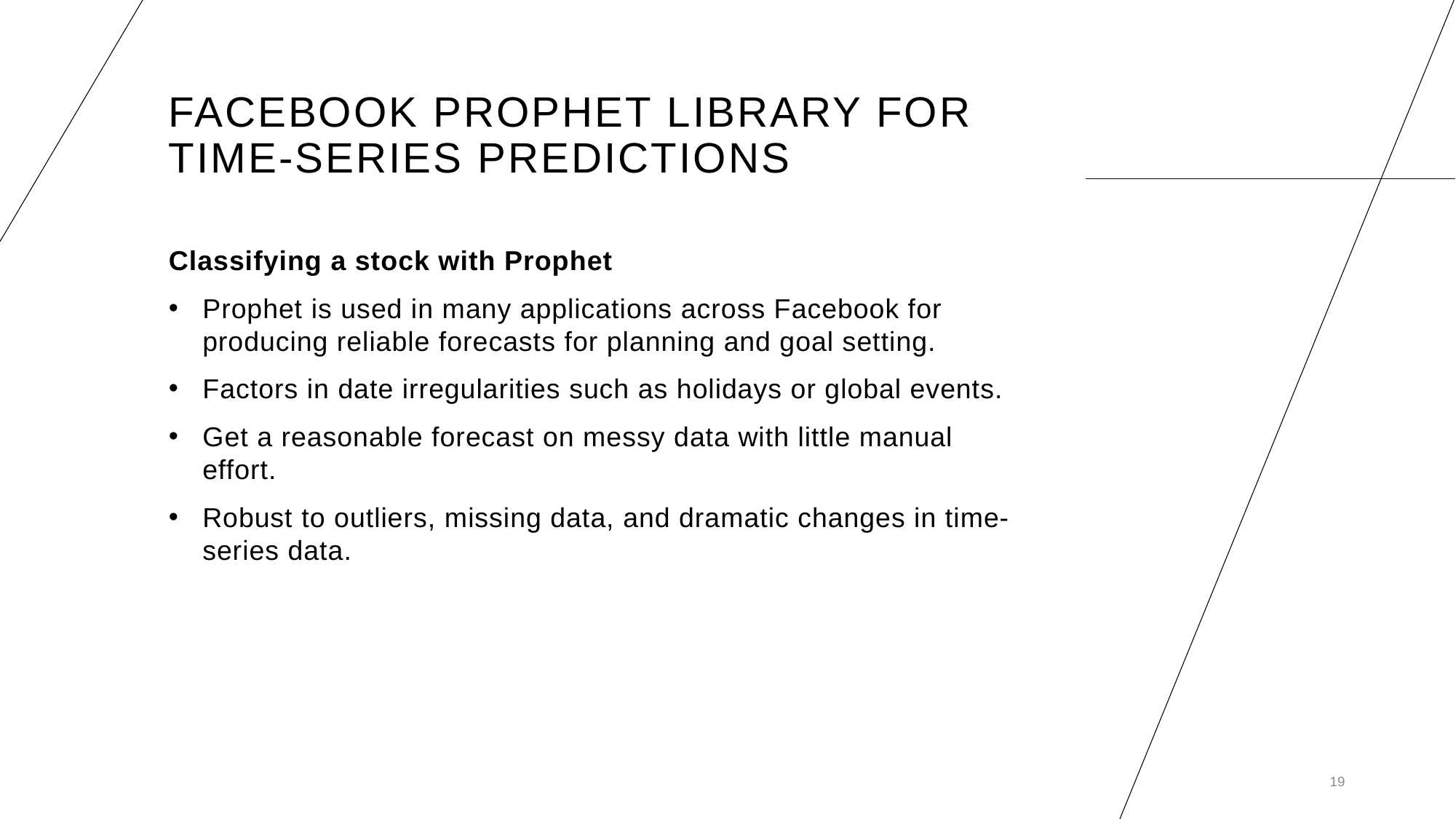

# Facebook Prophet Library for Time-series Predictions
Classifying a stock with Prophet
Prophet is used in many applications across Facebook for producing reliable forecasts for planning and goal setting.
Factors in date irregularities such as holidays or global events.
Get a reasonable forecast on messy data with little manual effort.
Robust to outliers, missing data, and dramatic changes in time-series data.
19